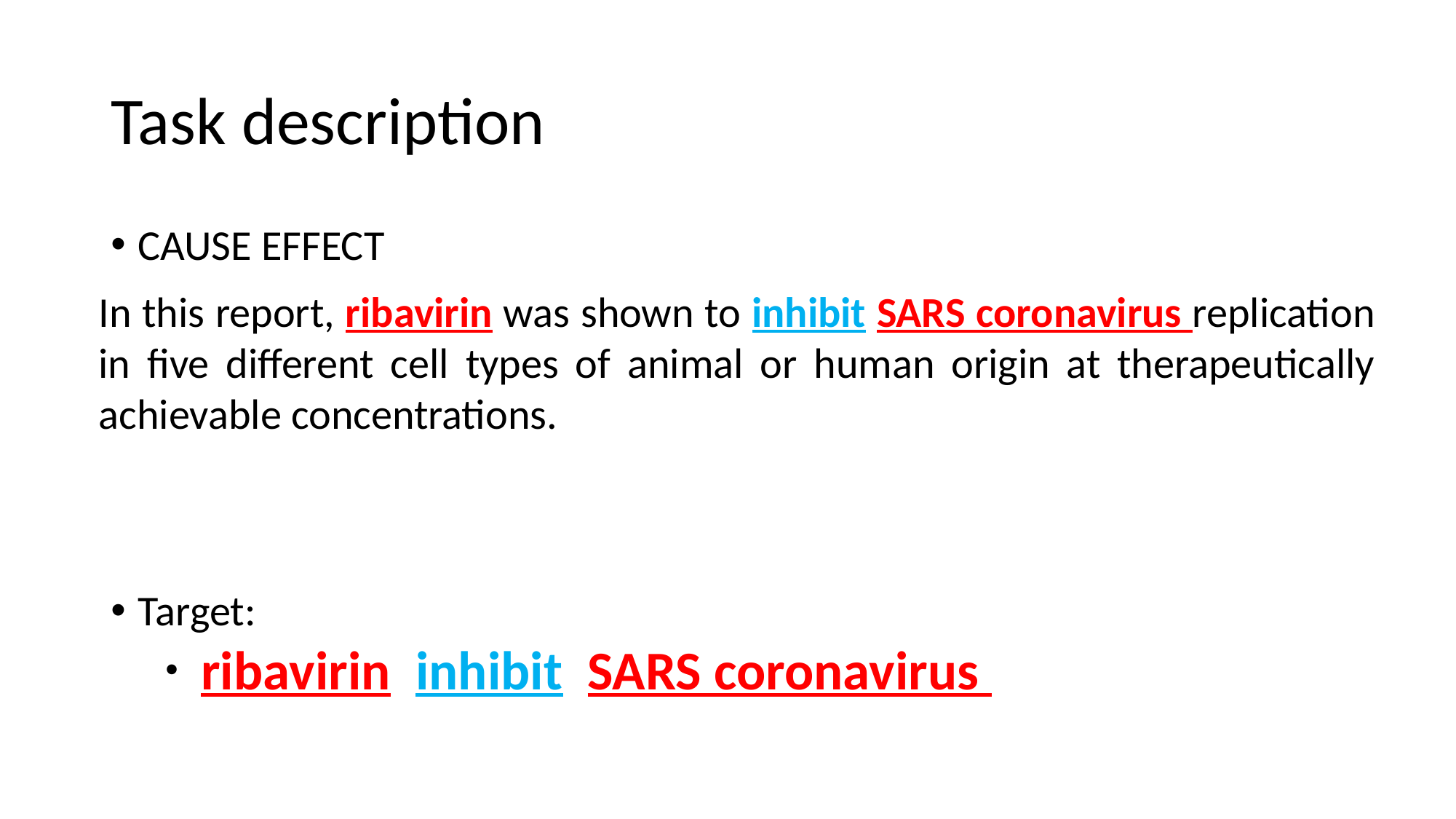

# Task description
CAUSE EFFECT

Target:
 ribavirin  inhibit  SARS coronavirus
In this report, ribavirin was shown to inhibit SARS coronavirus replication in five different cell types of animal or human origin at therapeutically achievable concentrations.